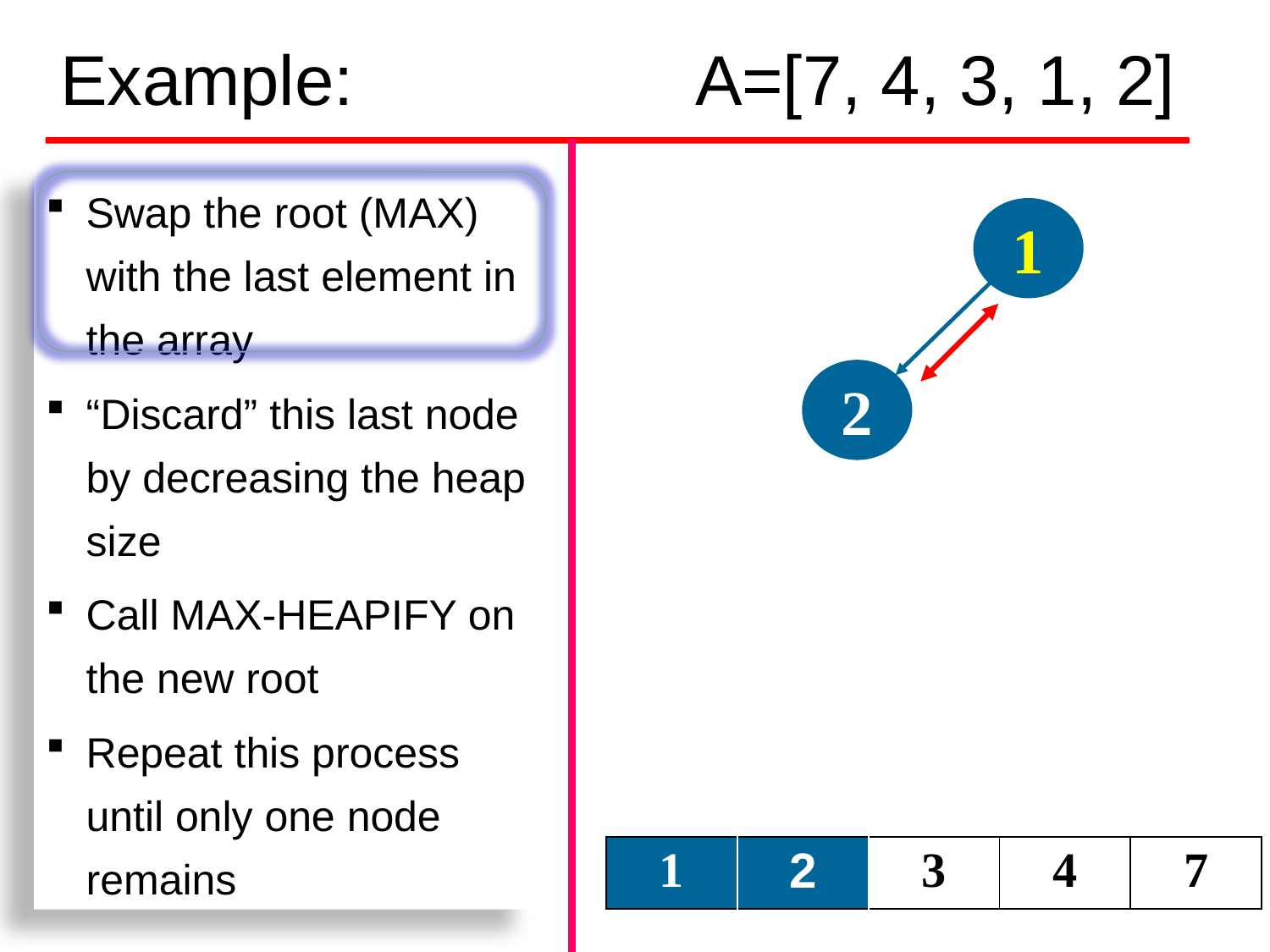

# Example:			A=[7, 4, 3, 1, 2]

Swap the root (MAX) with the last element in the array
“Discard” this last node by decreasing the heap size
Call MAX-HEAPIFY on the new root
Repeat this process until only one node remains

1
2
| 1 | 2 | 3 | 4 | 7 |
| --- | --- | --- | --- | --- |